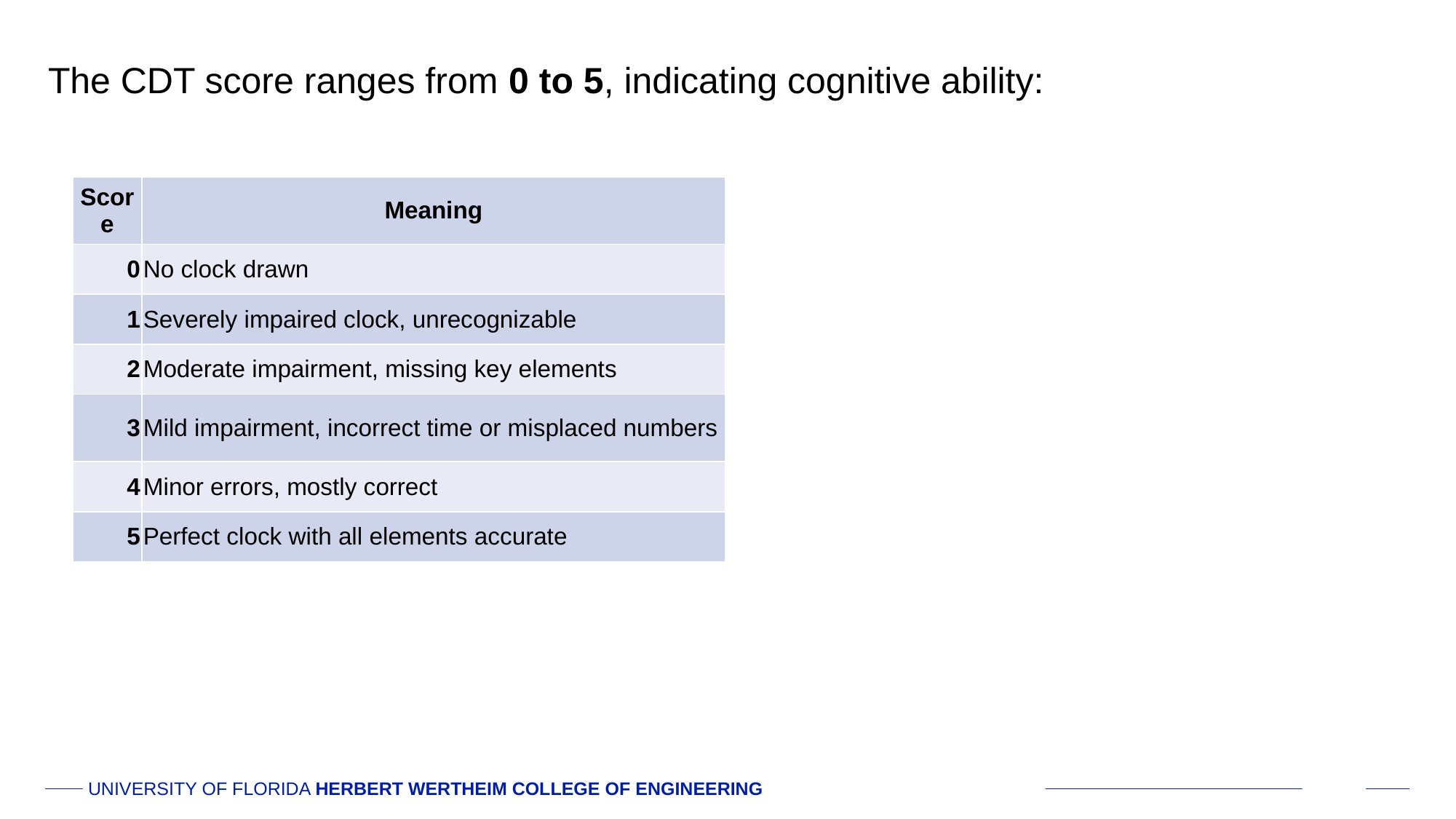

The CDT score ranges from 0 to 5, indicating cognitive ability:
| Score | Meaning |
| --- | --- |
| 0 | No clock drawn |
| 1 | Severely impaired clock, unrecognizable |
| 2 | Moderate impairment, missing key elements |
| 3 | Mild impairment, incorrect time or misplaced numbers |
| 4 | Minor errors, mostly correct |
| 5 | Perfect clock with all elements accurate |
3